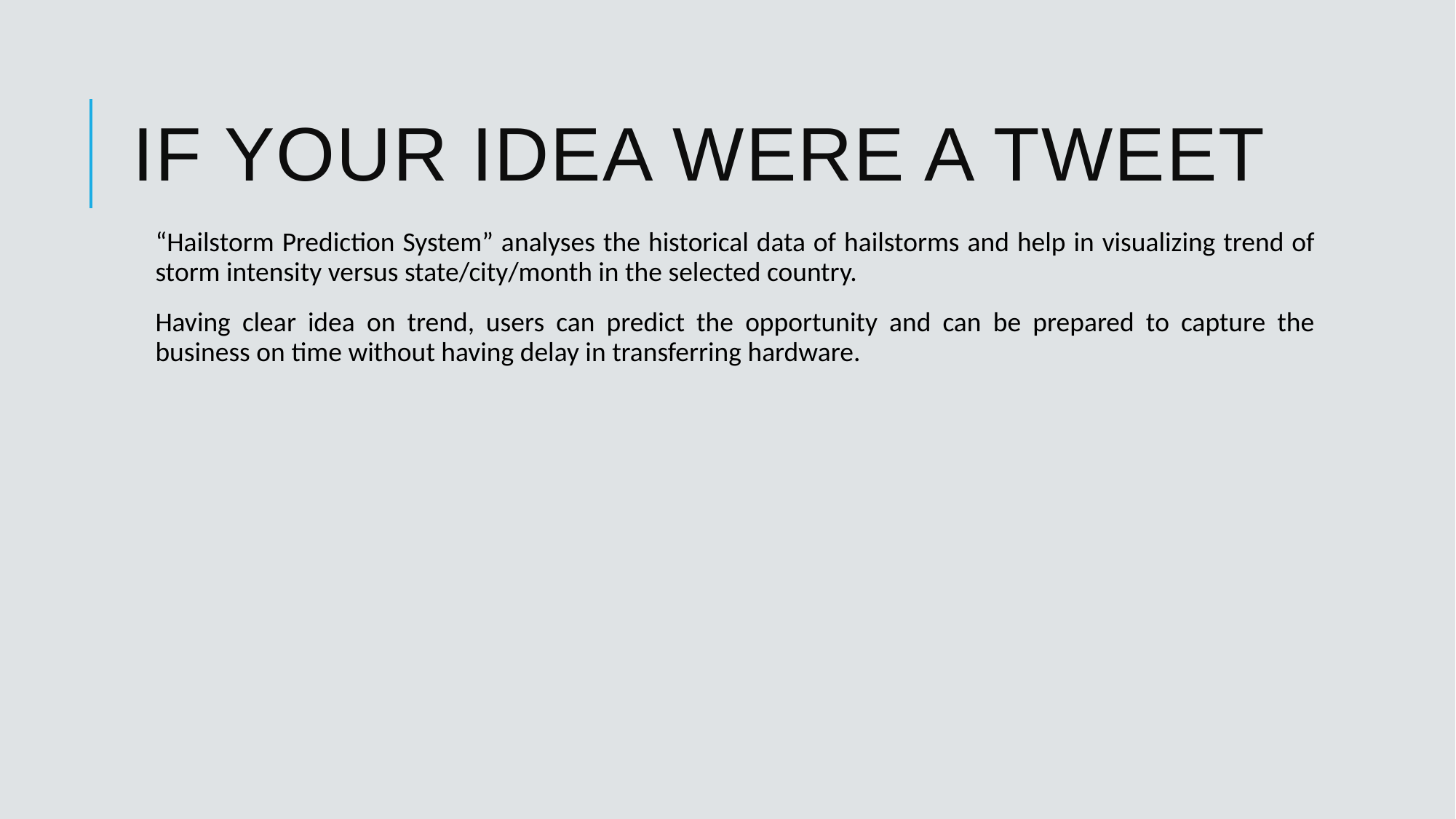

# If your idea were a tweet
“Hailstorm Prediction System” analyses the historical data of hailstorms and help in visualizing trend of storm intensity versus state/city/month in the selected country.
Having clear idea on trend, users can predict the opportunity and can be prepared to capture the business on time without having delay in transferring hardware.